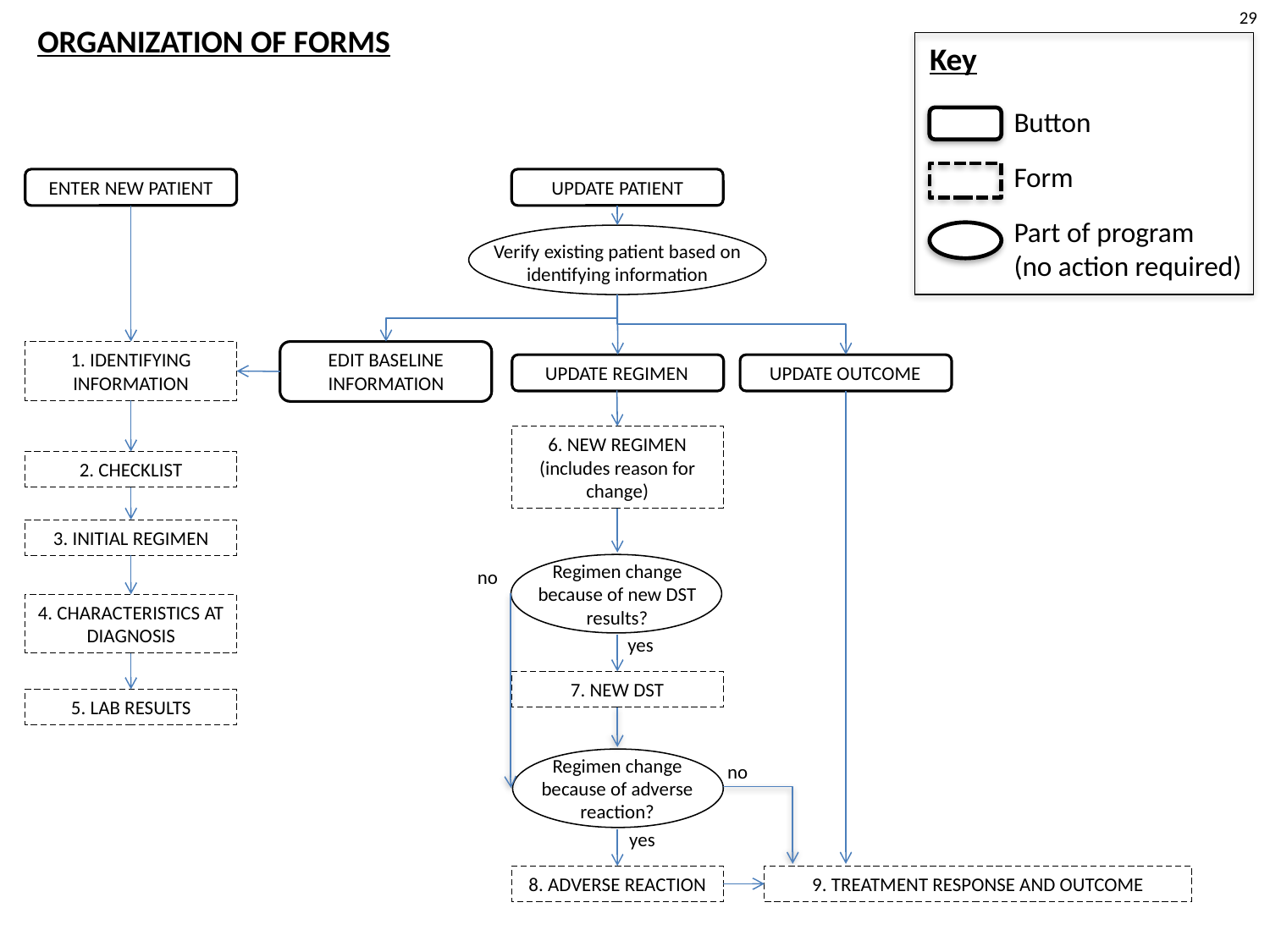

ORGANIZATION OF FORMS

Key
Button
Form
Part of program
(no action required)

ENTER NEW PATIENT

UPDATE PATIENT

Verify existing patient based on identifying information

EDIT BASELINE INFORMATION
1. IDENTIFYING INFORMATION
UPDATE REGIMEN

UPDATE OUTCOME

6. NEW REGIMEN
(includes reason for change)
2. CHECKLIST
3. INITIAL REGIMEN
Regimen change because of new DST results?

no
4. CHARACTERISTICS AT DIAGNOSIS
yes
7. NEW DST
5. LAB RESULTS
Regimen change because of adverse reaction?

no
yes
8. ADVERSE REACTION
9. TREATMENT RESPONSE AND OUTCOME